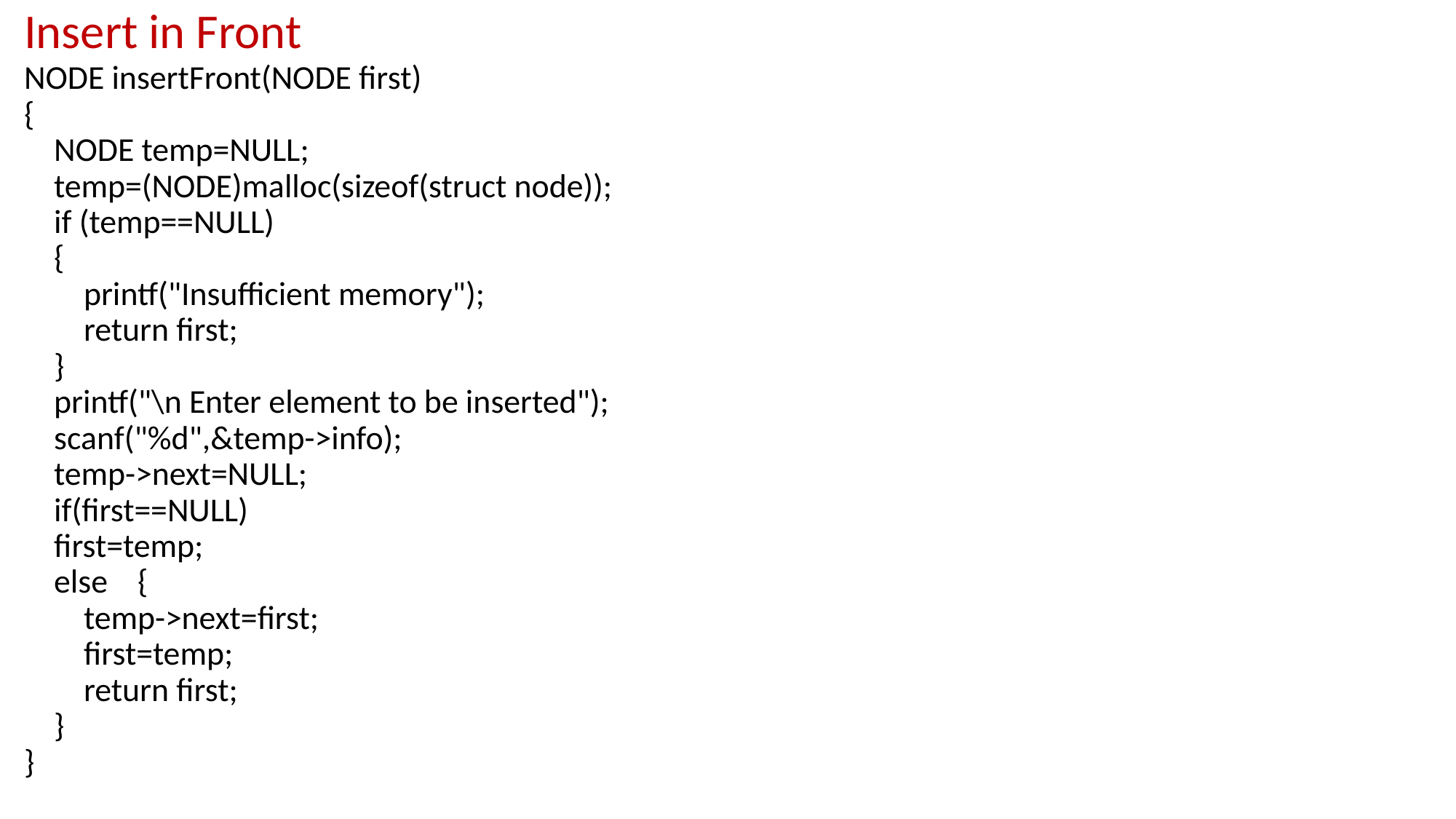

# Insert in Front
NODE insertFront(NODE first)
{
    NODE temp=NULL;
    temp=(NODE)malloc(sizeof(struct node));
    if (temp==NULL)
    {
        printf("Insufficient memory");
        return first;
    }
    printf("\n Enter element to be inserted");
    scanf("%d",&temp->info);
    temp->next=NULL;
    if(first==NULL)
    first=temp;
    else    {
        temp->next=first;
        first=temp;
        return first;
    }
}